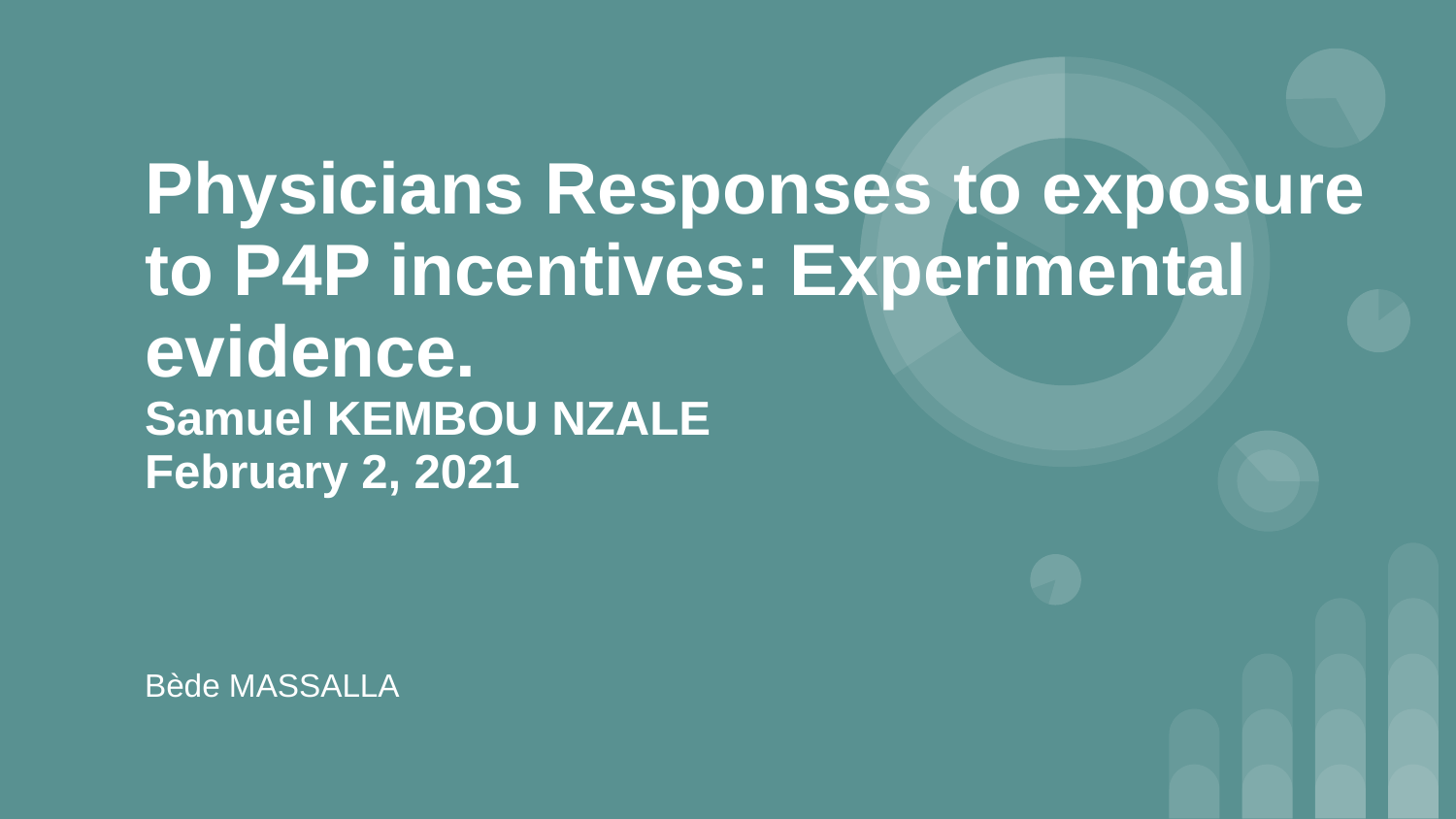

# Physicians Responses to exposure to P4P incentives: Experimental evidence.
Samuel KEMBOU NZALE
February 2, 2021

Bède MASSALLA